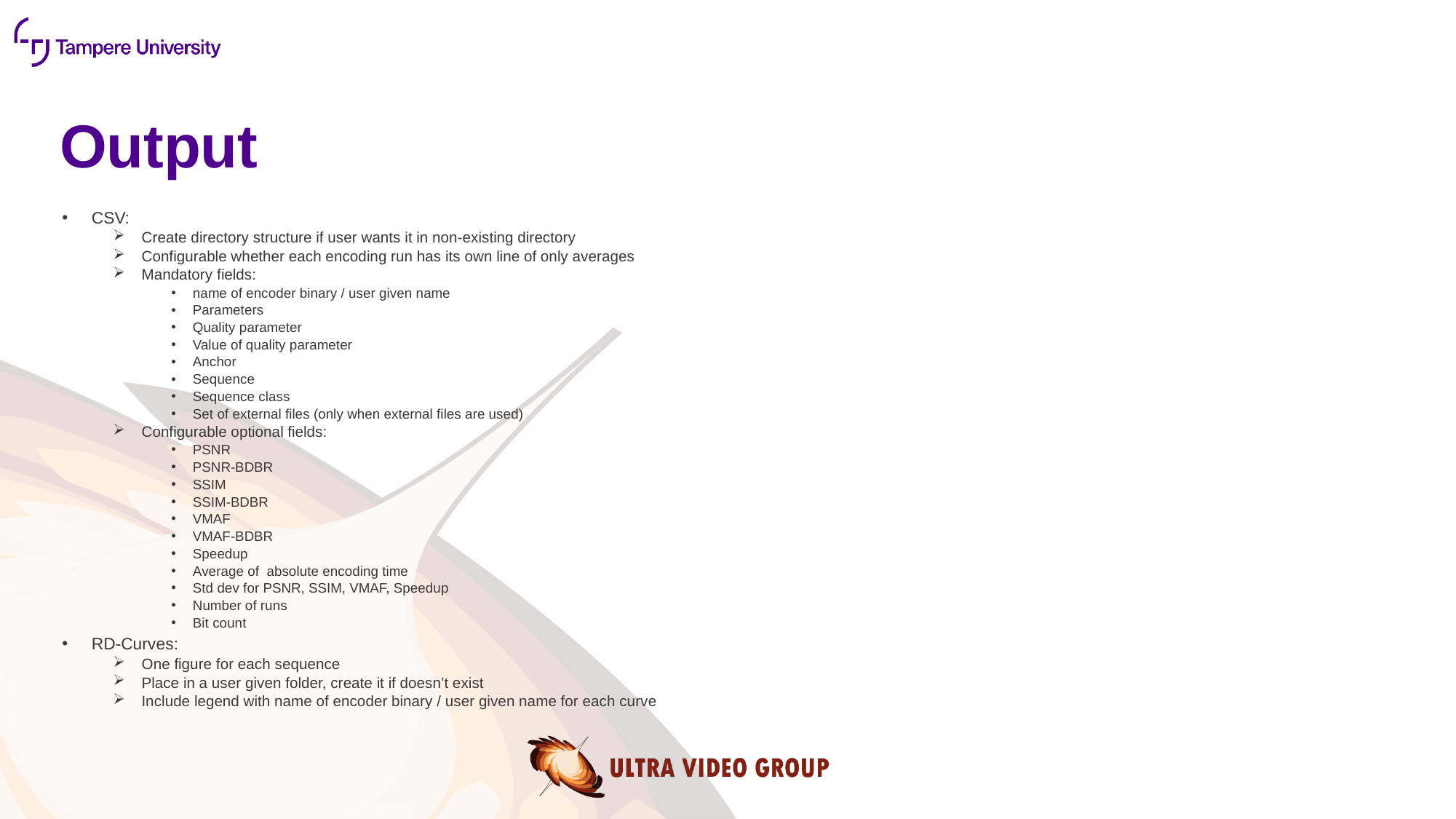

# Output
CSV:
Create directory structure if user wants it in non-existing directory
Configurable whether each encoding run has its own line of only averages
Mandatory fields:
name of encoder binary / user given name
Parameters
Quality parameter
Value of quality parameter
Anchor
Sequence
Sequence class
Set of external files (only when external files are used)
Configurable optional fields:
PSNR
PSNR-BDBR
SSIM
SSIM-BDBR
VMAF
VMAF-BDBR
Speedup
Average of  absolute encoding time
Std dev for PSNR, SSIM, VMAF, Speedup
Number of runs
Bit count
RD-Curves:
One figure for each sequence
Place in a user given folder, create it if doesn’t exist
Include legend with name of encoder binary / user given name for each curve